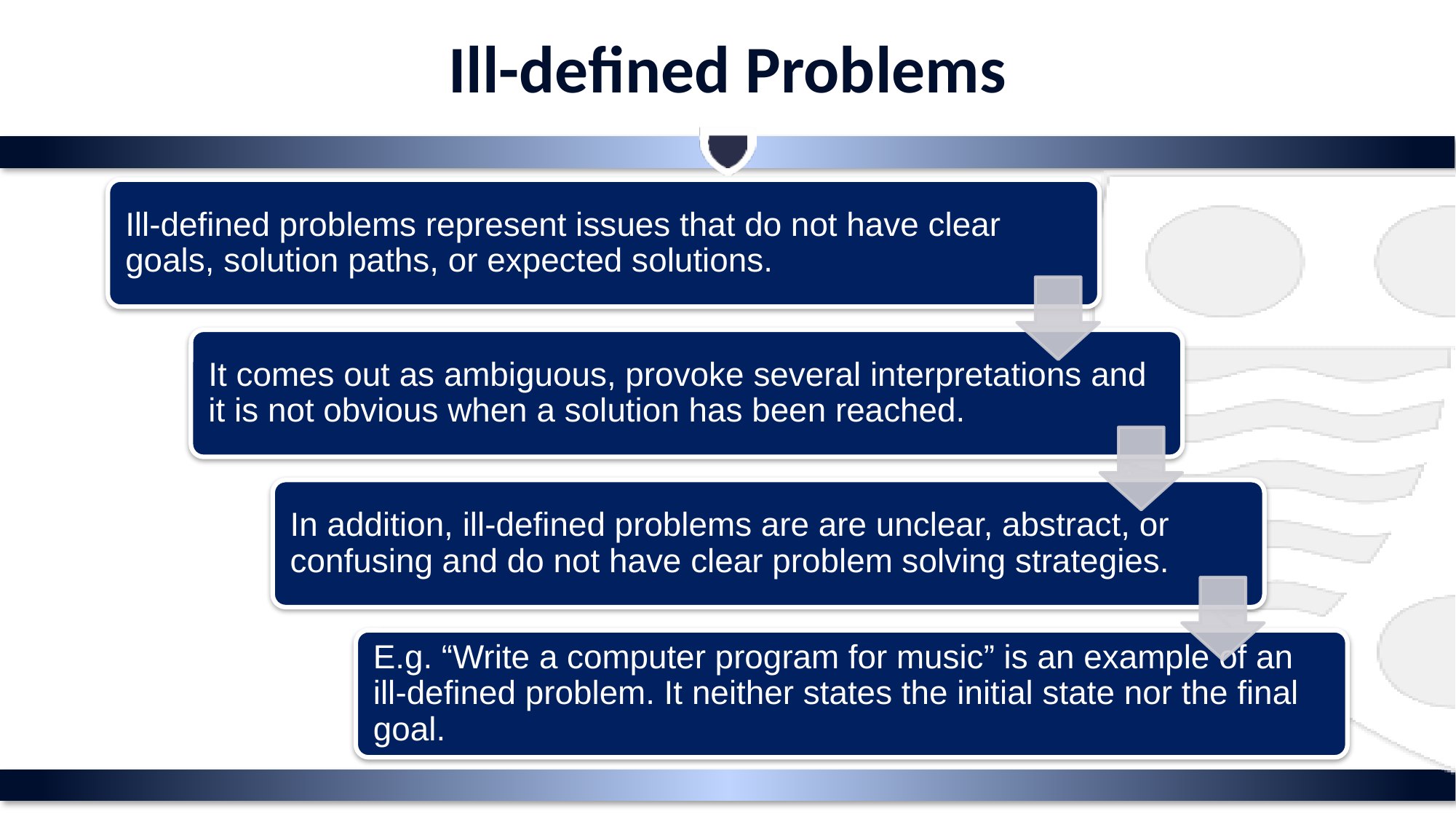

# Ill-defined Problems
Ill-defined problems represent issues that do not have clear goals, solution paths, or expected solutions.
It comes out as ambiguous, provoke several interpretations and it is not obvious when a solution has been reached.
In addition, ill-defined problems are are unclear, abstract, or confusing and do not have clear problem solving strategies.
E.g. “Write a computer program for music” is an example of an ill-defined problem. It neither states the initial state nor the final goal.